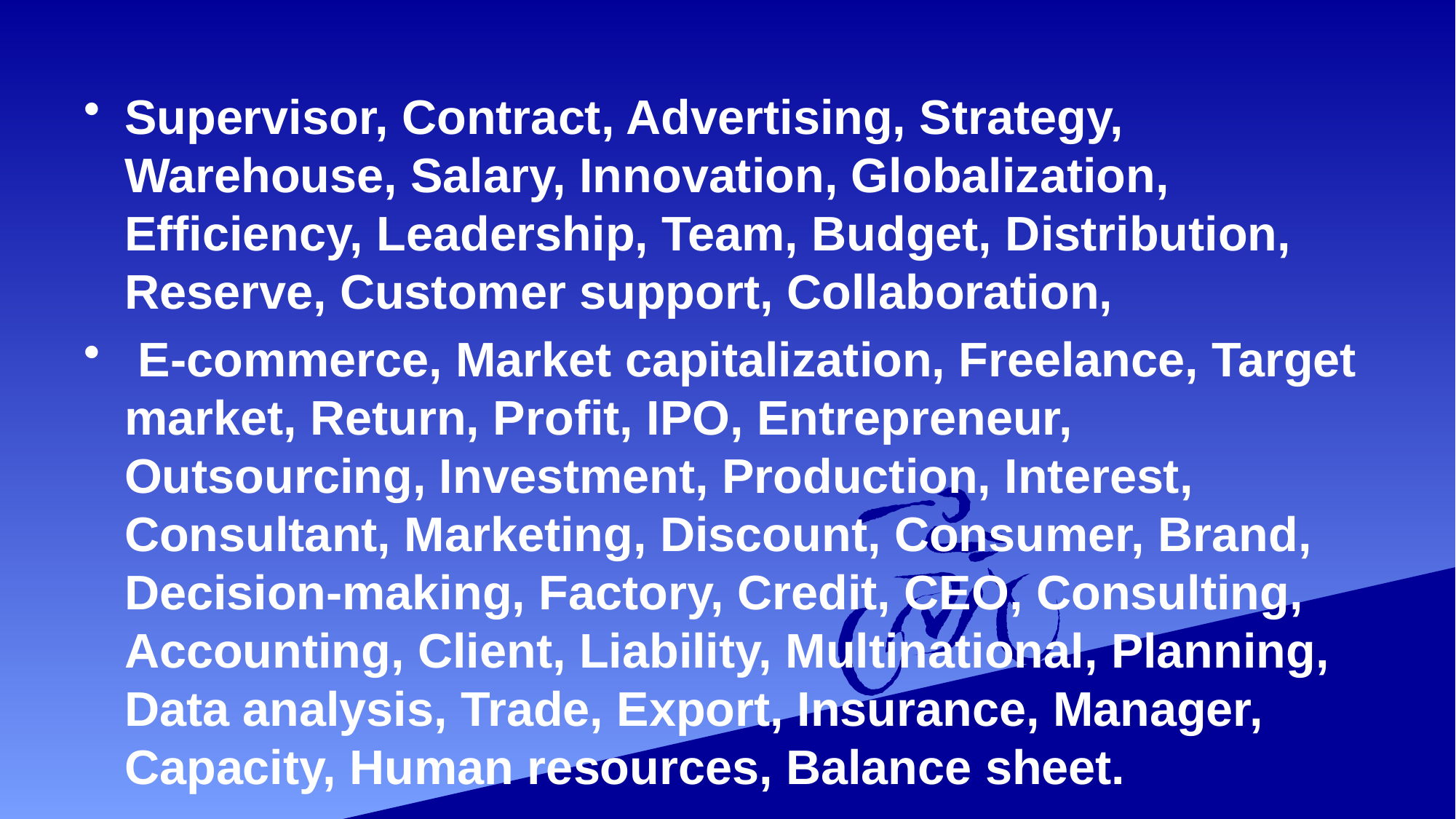

#
Supervisor, Contract, Advertising, Strategy, Warehouse, Salary, Innovation, Globalization, Efficiency, Leadership, Team, Budget, Distribution, Reserve, Customer support, Collaboration,
 E-commerce, Market capitalization, Freelance, Target market, Return, Profit, IPO, Entrepreneur, Outsourcing, Investment, Production, Interest, Consultant, Marketing, Discount, Consumer, Brand, Decision-making, Factory, Credit, CEO, Consulting, Accounting, Client, Liability, Multinational, Planning, Data analysis, Trade, Export, Insurance, Manager, Capacity, Human resources, Balance sheet.